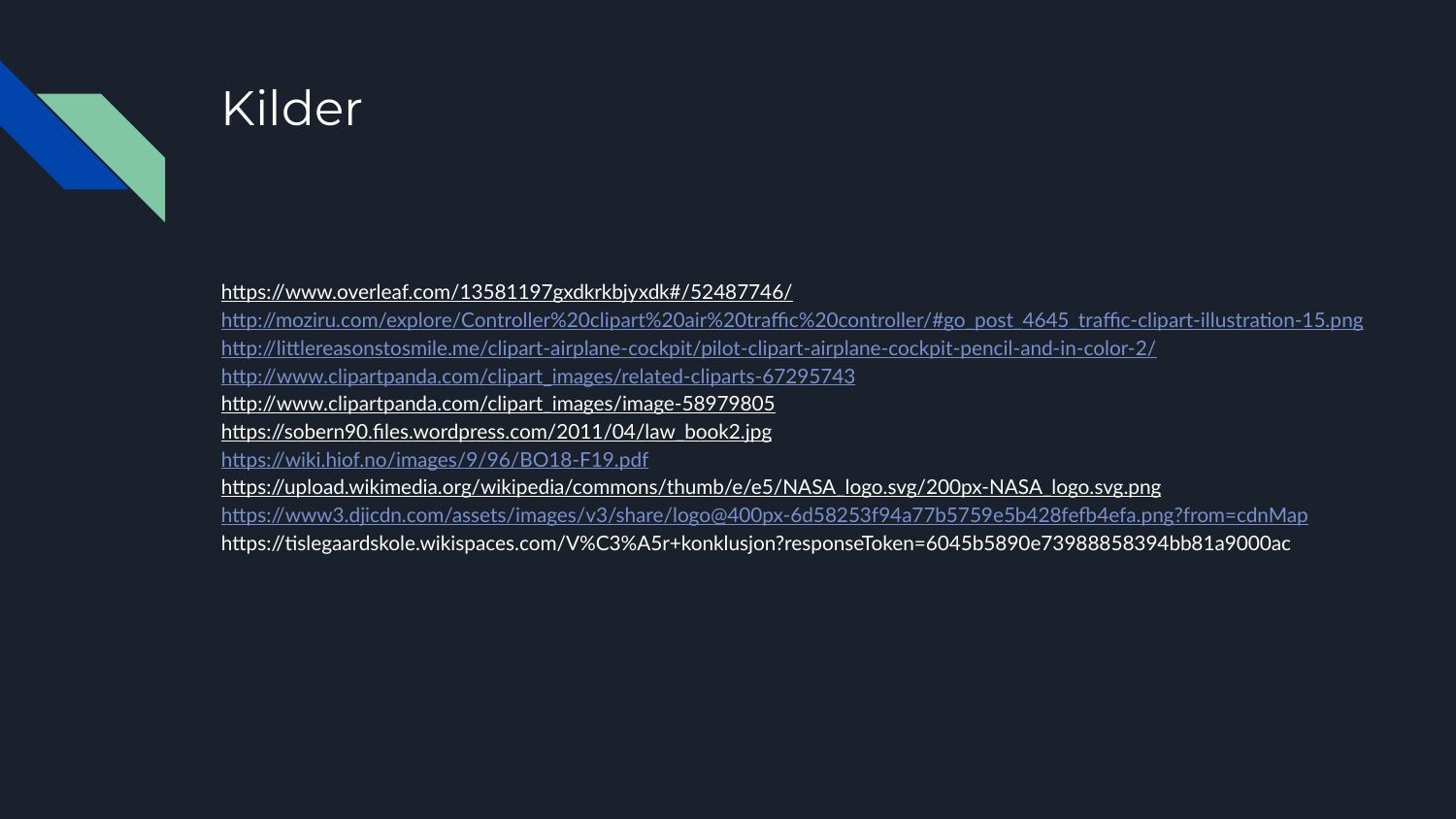

# Kilder
https://www.overleaf.com/13581197gxdkrkbjyxdk#/52487746/
http://moziru.com/explore/Controller%20clipart%20air%20traffic%20controller/#go_post_4645_traffic-clipart-illustration-15.png
http://littlereasonstosmile.me/clipart-airplane-cockpit/pilot-clipart-airplane-cockpit-pencil-and-in-color-2/
http://www.clipartpanda.com/clipart_images/related-cliparts-67295743
http://www.clipartpanda.com/clipart_images/image-58979805
https://sobern90.files.wordpress.com/2011/04/law_book2.jpg
https://wiki.hiof.no/images/9/96/BO18-F19.pdf
https://upload.wikimedia.org/wikipedia/commons/thumb/e/e5/NASA_logo.svg/200px-NASA_logo.svg.png
https://www3.djicdn.com/assets/images/v3/share/logo@400px-6d58253f94a77b5759e5b428fefb4efa.png?from=cdnMap
https://tislegaardskole.wikispaces.com/V%C3%A5r+konklusjon?responseToken=6045b5890e73988858394bb81a9000ac